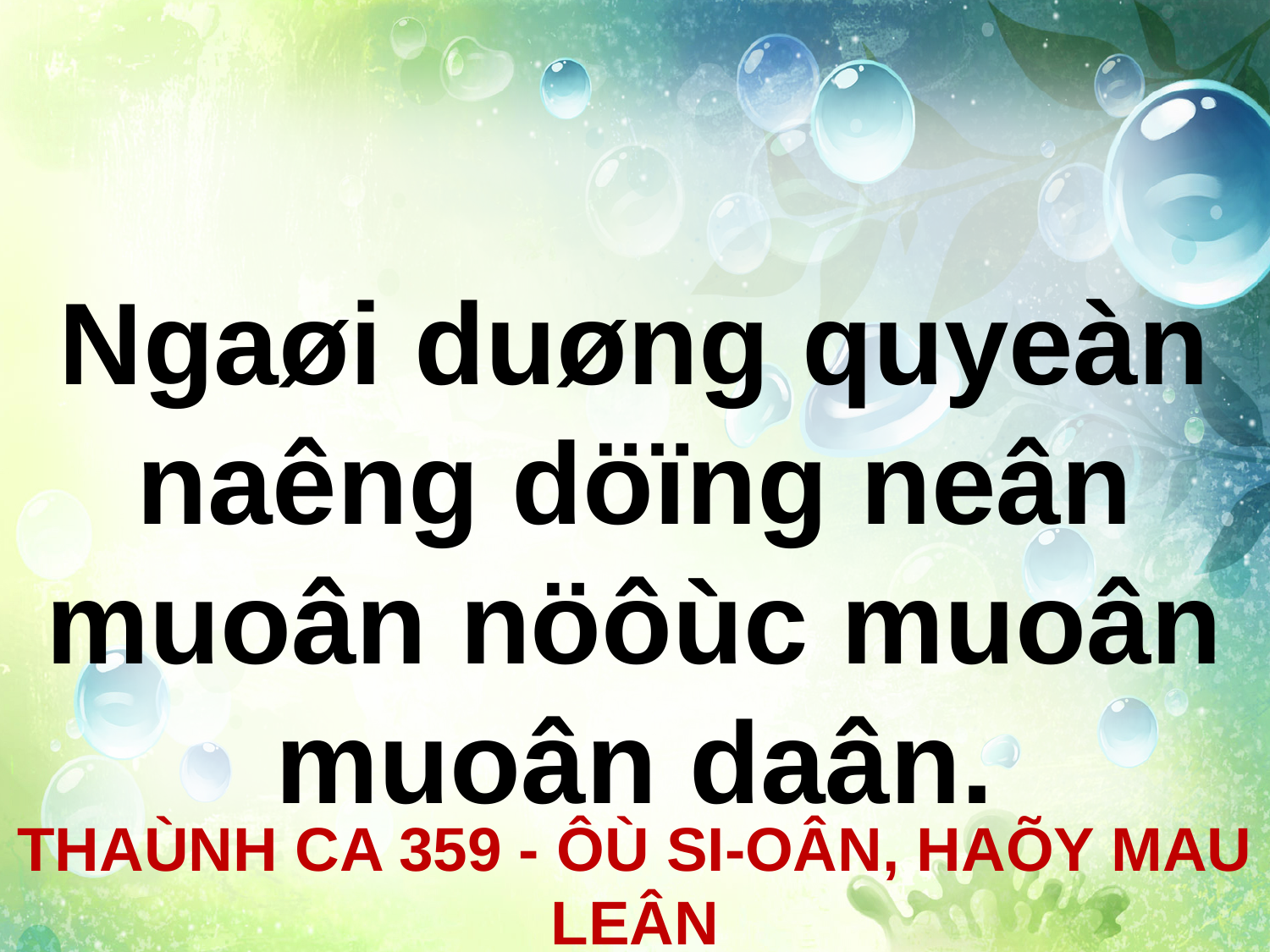

Ngaøi duøng quyeàn naêng döïng neân muoân nöôùc muoân muoân daân.
THAÙNH CA 359 - ÔÙ SI-OÂN, HAÕY MAU LEÂN